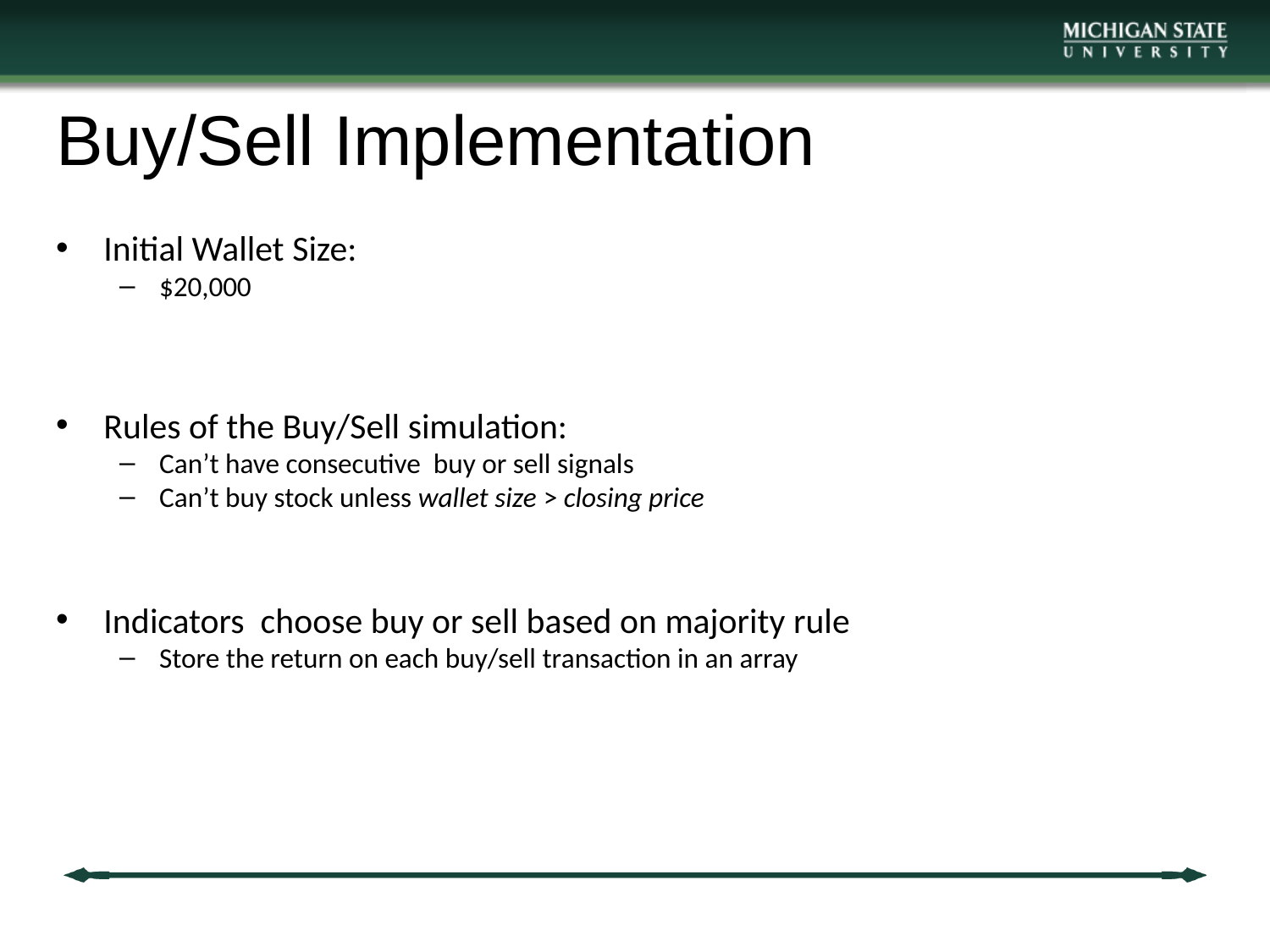

# Buy/Sell Implementation

Initial Wallet Size:
$20,000

Rules of the Buy/Sell simulation:
Can’t have consecutive  buy or sell signals
Can’t buy stock unless wallet size > closing price

Indicators  choose buy or sell based on majority rule
Store the return on each buy/sell transaction in an array